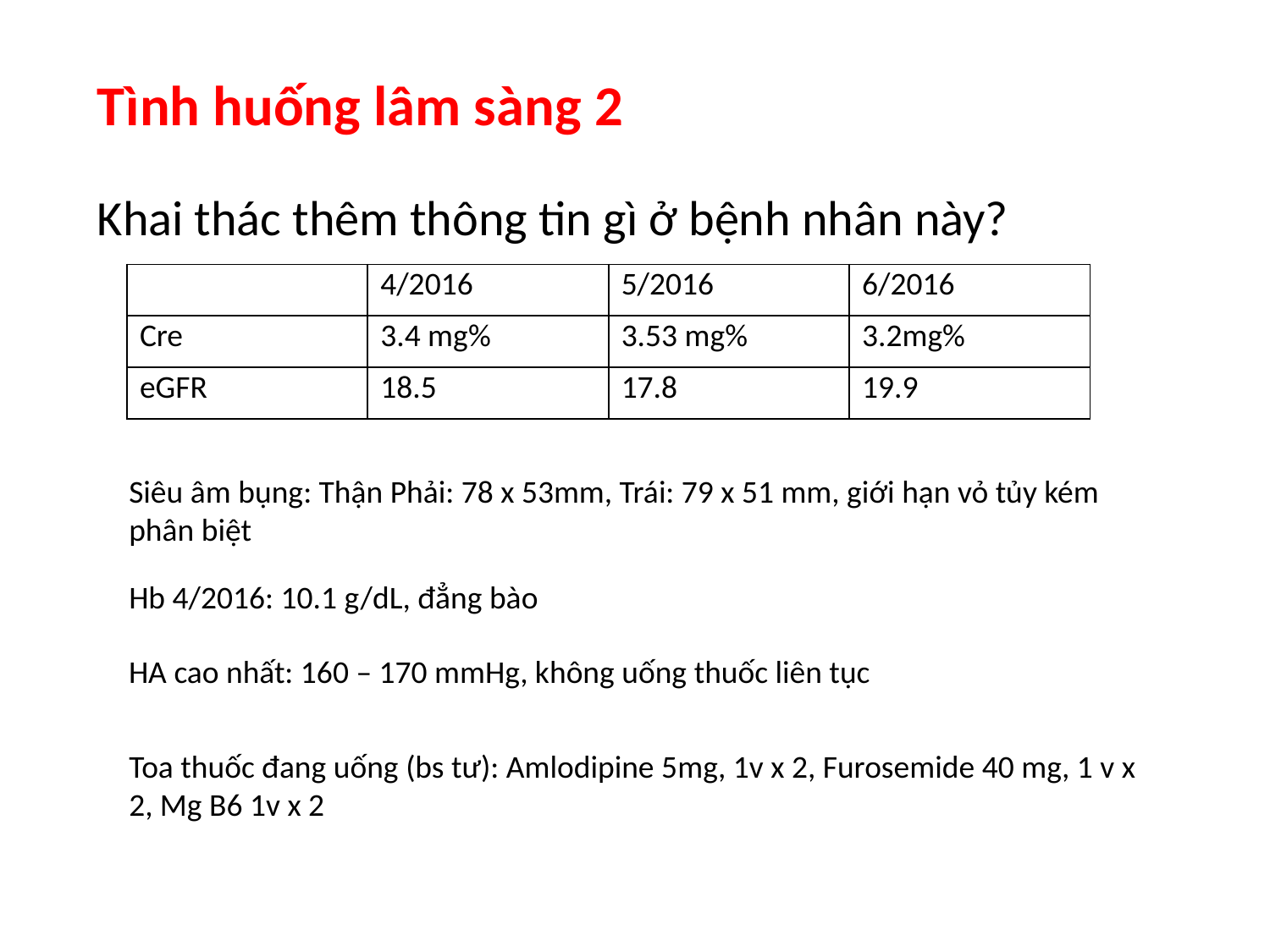

Tình huống lâm sàng 2
Khai thác thêm thông tin gì ở bệnh nhân này?
|  | 4/2016 | 5/2016 | 6/2016 |
| --- | --- | --- | --- |
| Cre | 3.4 mg% | 3.53 mg% | 3.2mg% |
| eGFR | 18.5 | 17.8 | 19.9 |
Siêu âm bụng: Thận Phải: 78 x 53mm, Trái: 79 x 51 mm, giới hạn vỏ tủy kém phân biệt
Hb 4/2016: 10.1 g/dL, đẳng bào
HA cao nhất: 160 – 170 mmHg, không uống thuốc liên tục
Toa thuốc đang uống (bs tư): Amlodipine 5mg, 1v x 2, Furosemide 40 mg, 1 v x 2, Mg B6 1v x 2